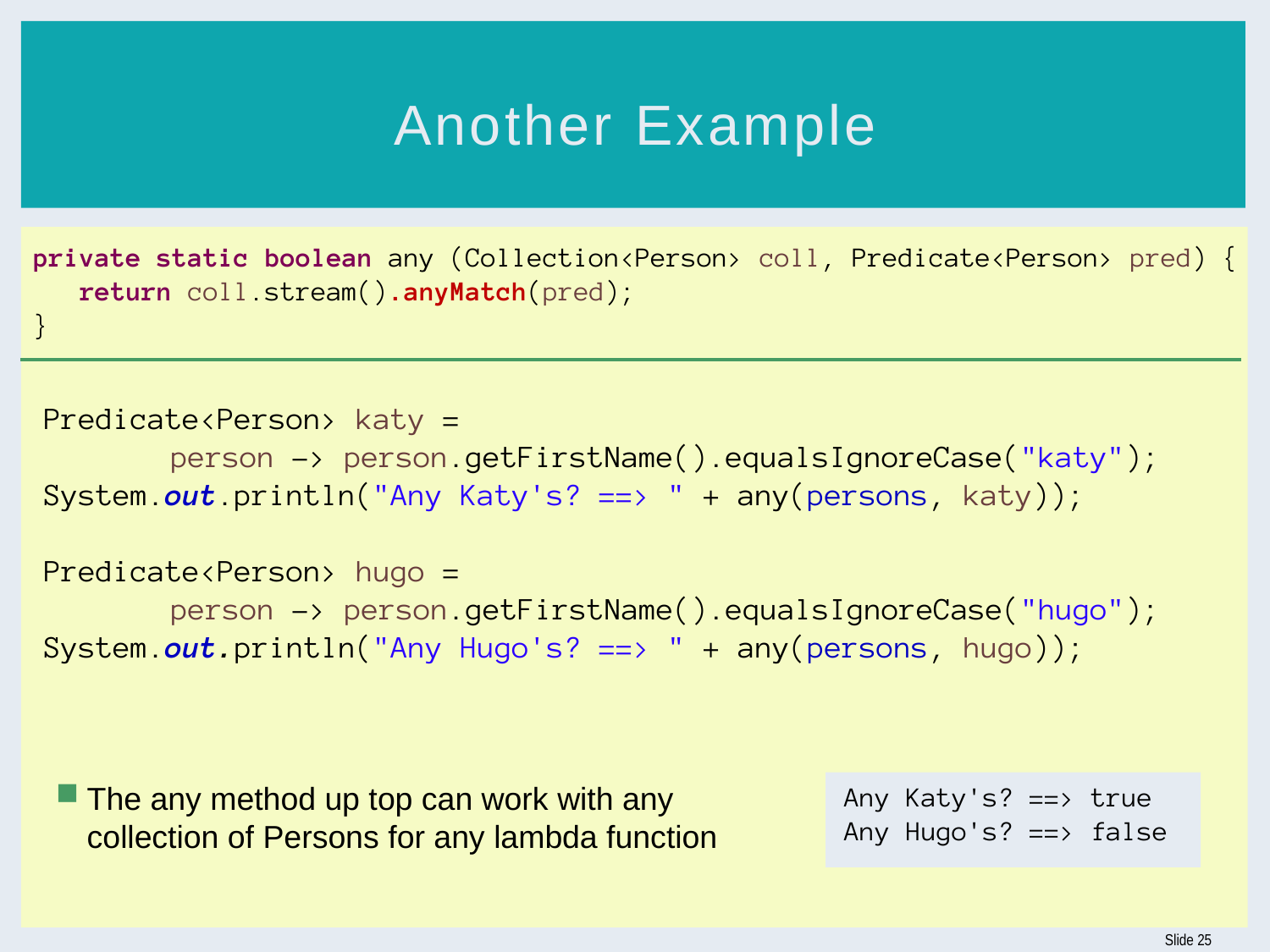

# Another Example
private static boolean any (Collection<Person> coll, Predicate<Person> pred) {
   return coll.stream().anyMatch(pred);
}
Predicate<Person> katy =
	person -> person.getFirstName().equalsIgnoreCase("katy");
System.out.println("Any Katy's? ==> " + any(persons, katy));

Predicate<Person> hugo =
	person -> person.getFirstName().equalsIgnoreCase("hugo");
System.out.println("Any Hugo's? ==> " + any(persons, hugo));
The any method up top can work with any collection of Persons for any lambda function
Any Katy's? ==> true
Any Hugo's? ==> false